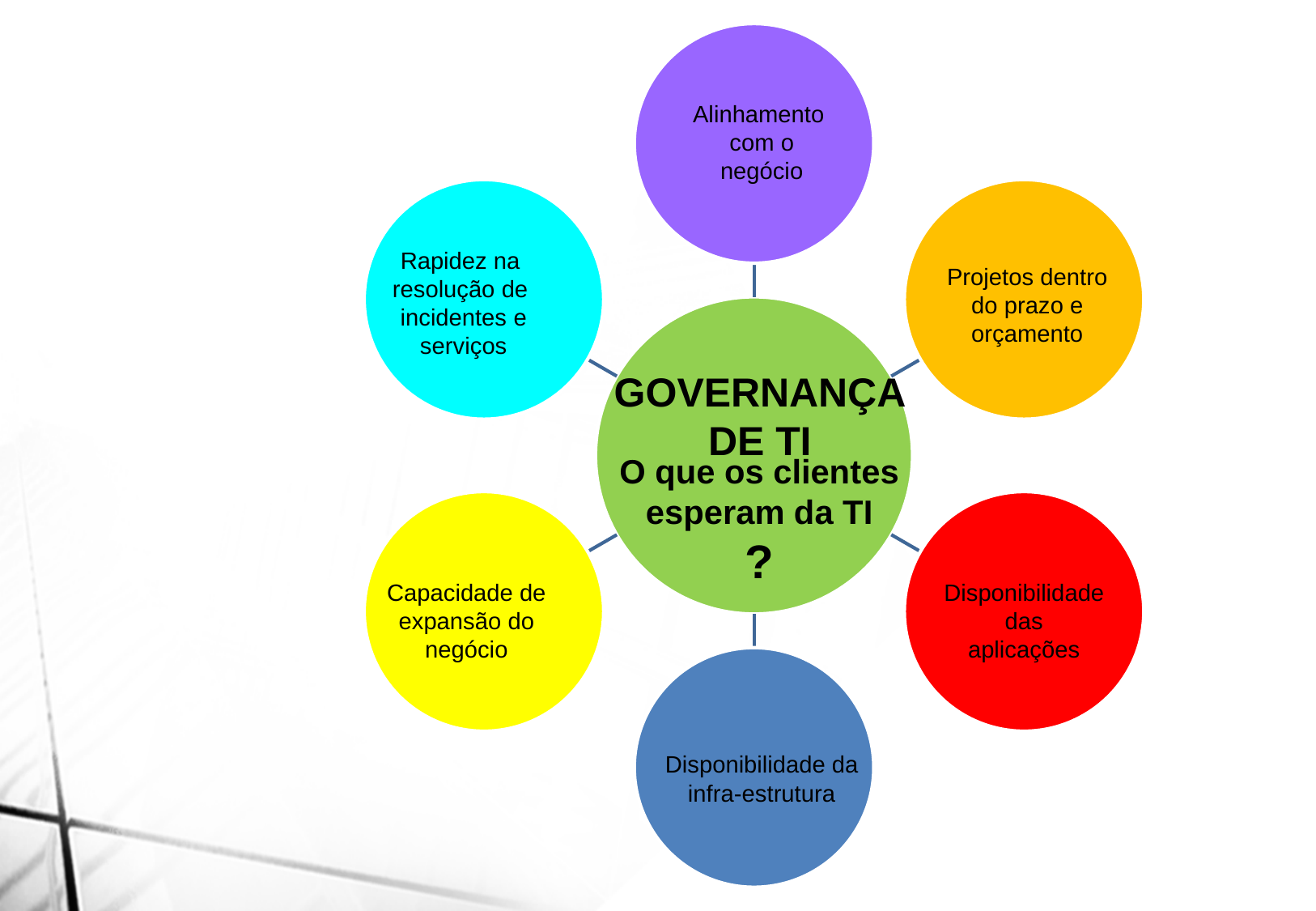

Alinhamento
com o
negócio
Rapidez na
resolução de
incidentes e
serviços
Projetos dentro
do prazo e
orçamento
GOVERNANÇA
DE TI
O que os clientes
esperam da TI
?
Capacidade de
expansão do
negócio
Disponibilidade
das
aplicações
Disponibilidade da
infra-estrutura